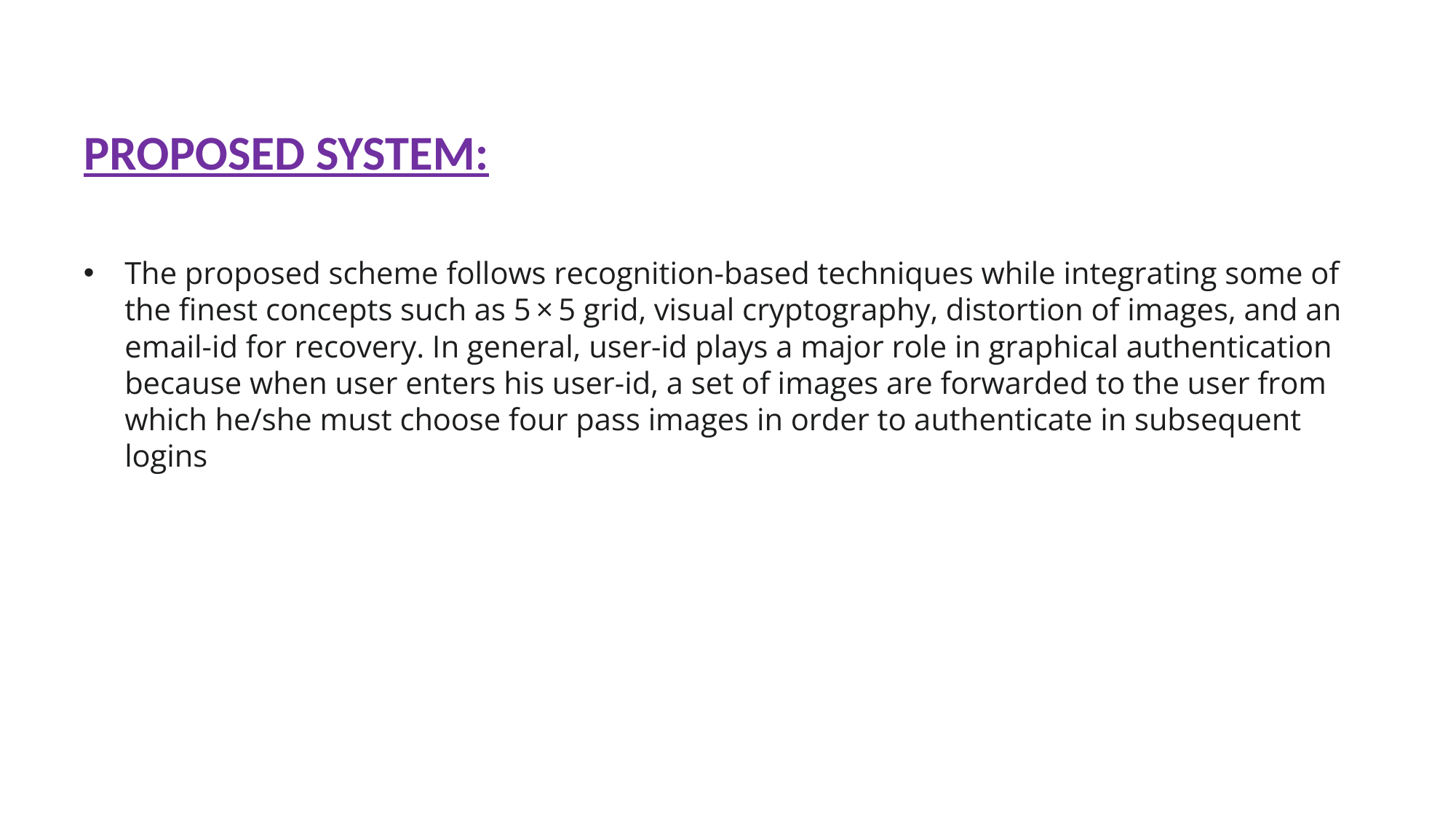

PROPOSED SYSTEM:

The proposed scheme follows recognition-based techniques while integrating some of the finest concepts such as 5 × 5 grid, visual cryptography, distortion of images, and an email-id for recovery. In general, user-id plays a major role in graphical authentication because when user enters his user-id, a set of images are forwarded to the user from which he/she must choose four pass images in order to authenticate in subsequent logins